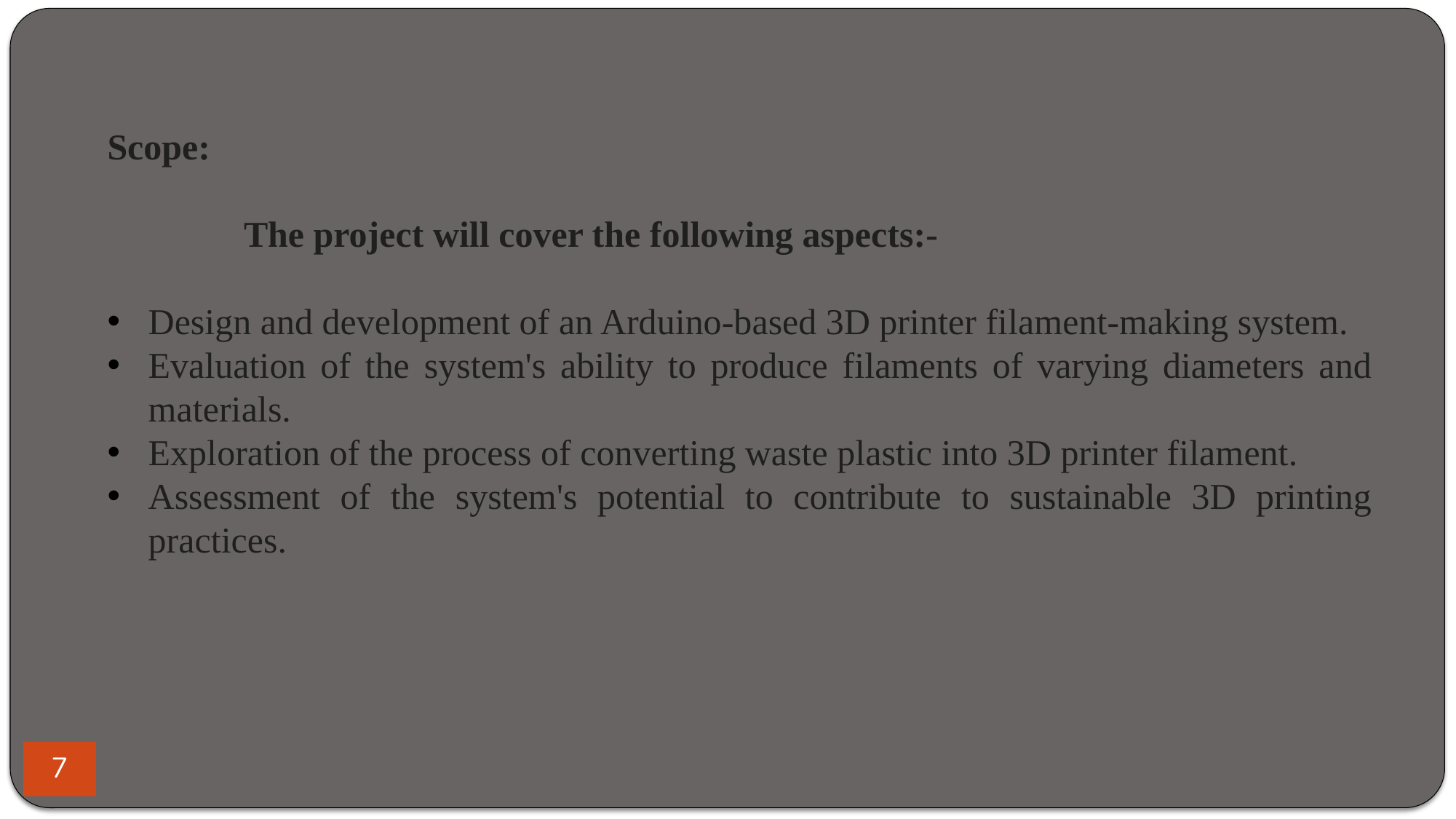

Scope:

	   The project will cover the following aspects:-

Design and development of an Arduino-based 3D printer filament-making system.
Evaluation of the system's ability to produce filaments of varying diameters and materials.
Exploration of the process of converting waste plastic into 3D printer filament.
Assessment of the system's potential to contribute to sustainable 3D printing practices.
7